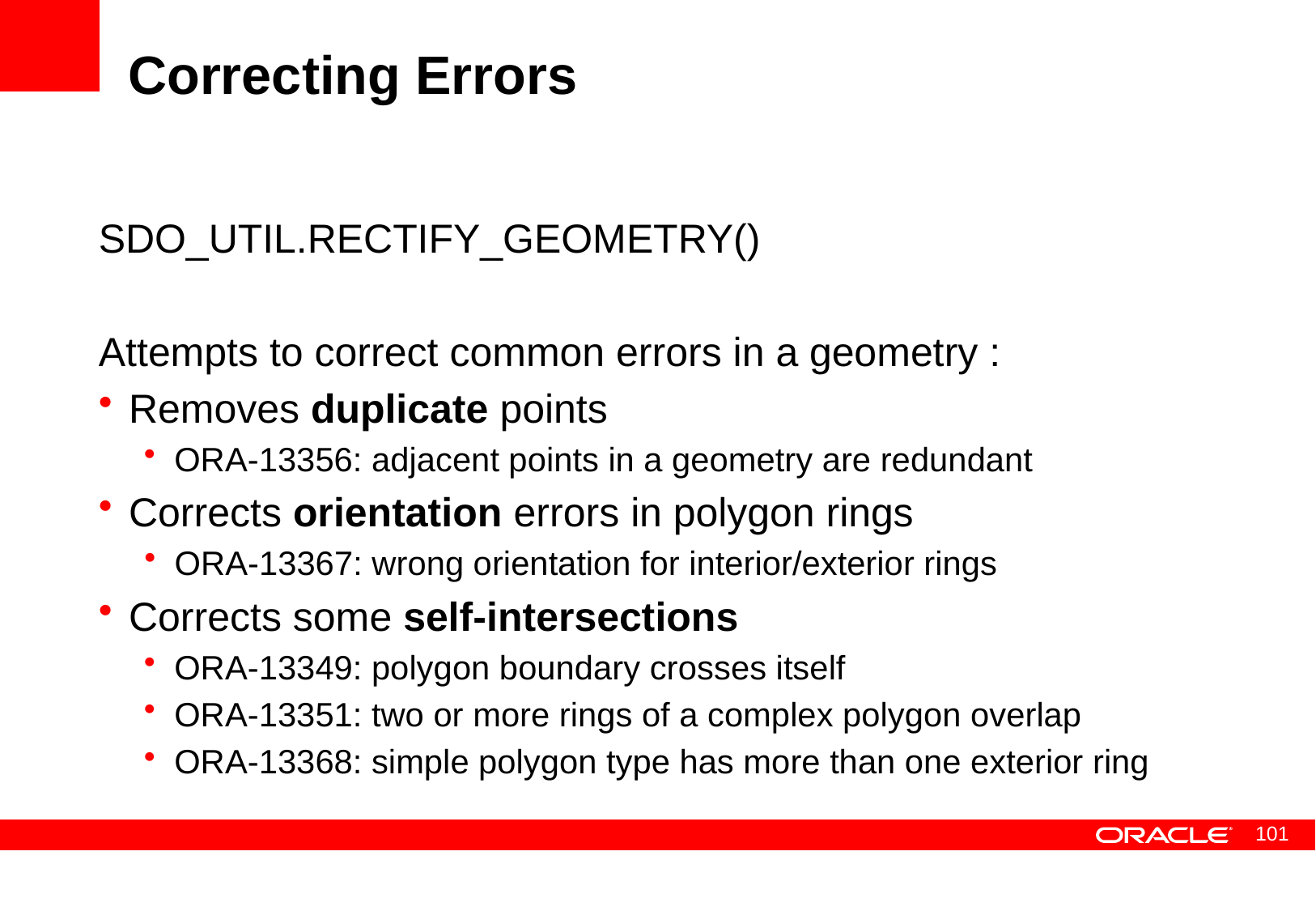

# Correcting Errors
SDO_UTIL.RECTIFY_GEOMETRY()

Attempts to correct common errors in a geometry :
Removes duplicate points
ORA-13356: ﻿adjacent points in a geometry are redundant
Corrects orientation errors in polygon rings
ORA-13367﻿: wrong orientation for interior/exterior rings
Corrects some self-intersections
﻿ORA-13349: polygon boundary crosses itself
﻿ORA-13351: two or more rings of a complex polygon overlap
﻿ORA-13368: simple polygon type has more than one exterior ring